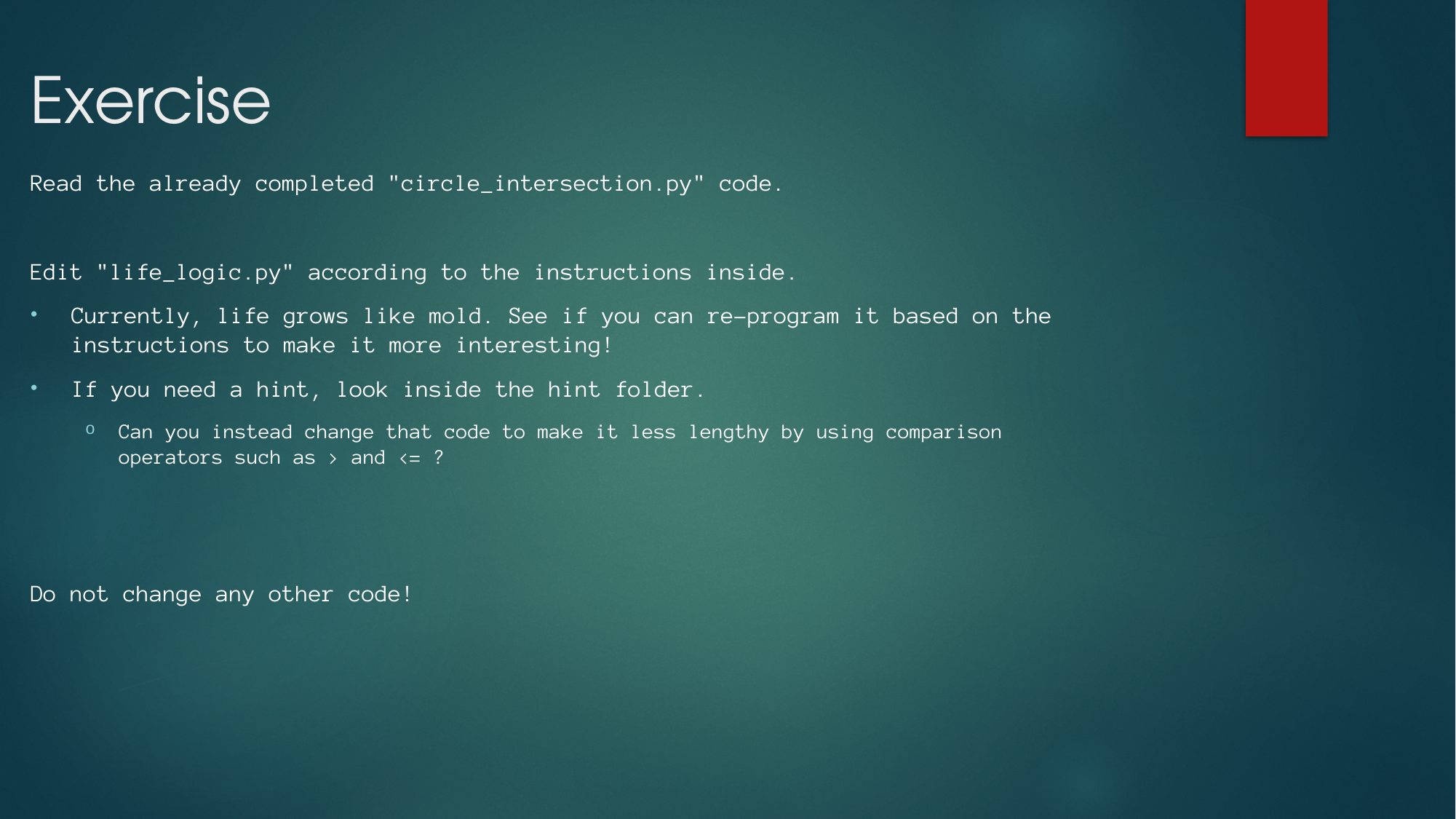

# Exercise
Read the already completed "circle_intersection.py" code.

Edit "life_logic.py" according to the instructions inside.
Currently, life grows like mold. See if you can re-program it based on the instructions to make it more interesting!
If you need a hint, look inside the hint folder.
Can you instead change that code to make it less lengthy by using comparison operators such as > and <= ?

Do not change any other code!